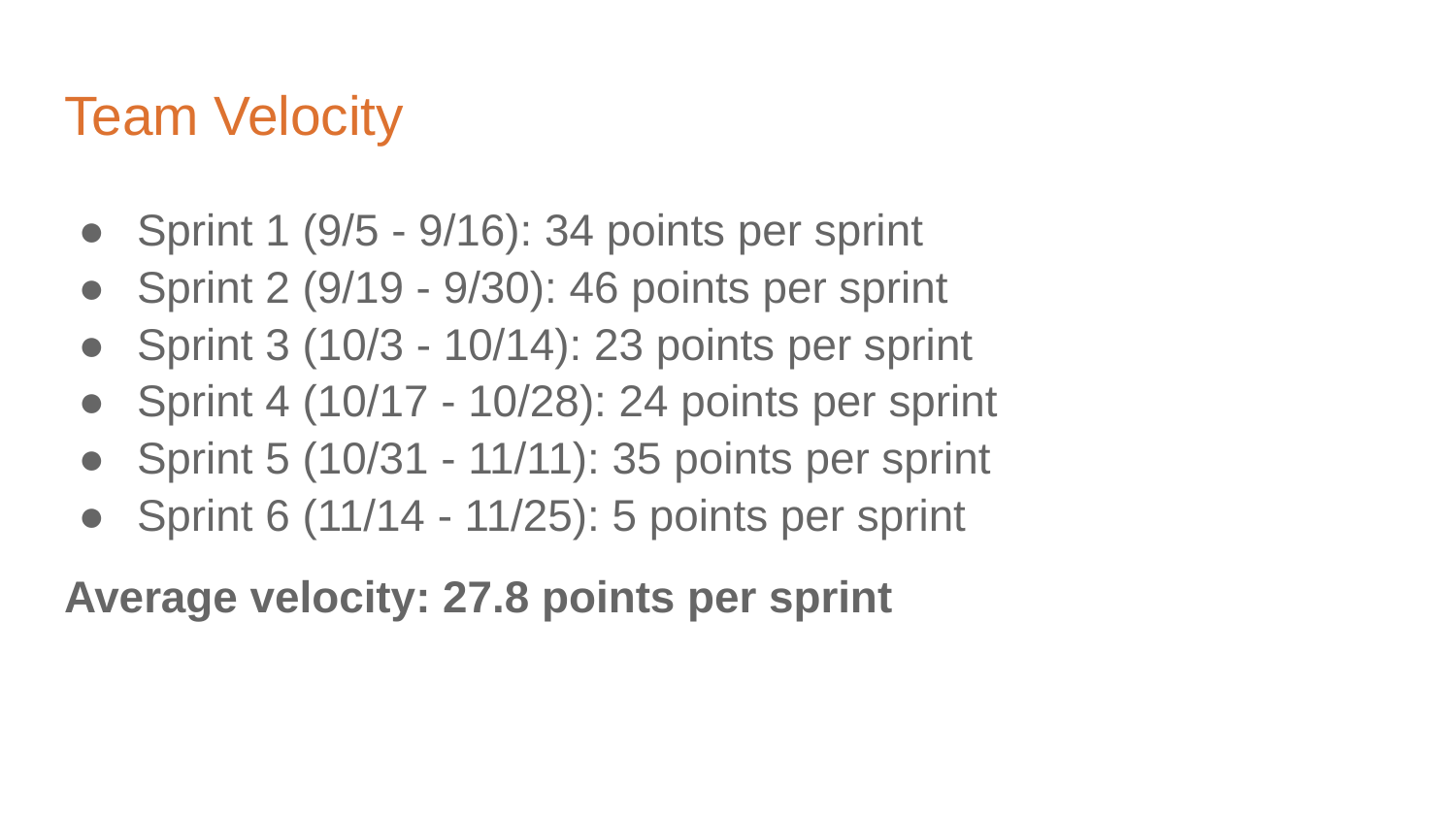

# Team Velocity
Sprint 1 (9/5 - 9/16): 34 points per sprint
Sprint 2 (9/19 - 9/30): 46 points per sprint
Sprint 3 (10/3 - 10/14): 23 points per sprint
Sprint 4 (10/17 - 10/28): 24 points per sprint
Sprint 5 (10/31 - 11/11): 35 points per sprint
Sprint 6 (11/14 - 11/25): 5 points per sprint
Average velocity: 27.8 points per sprint